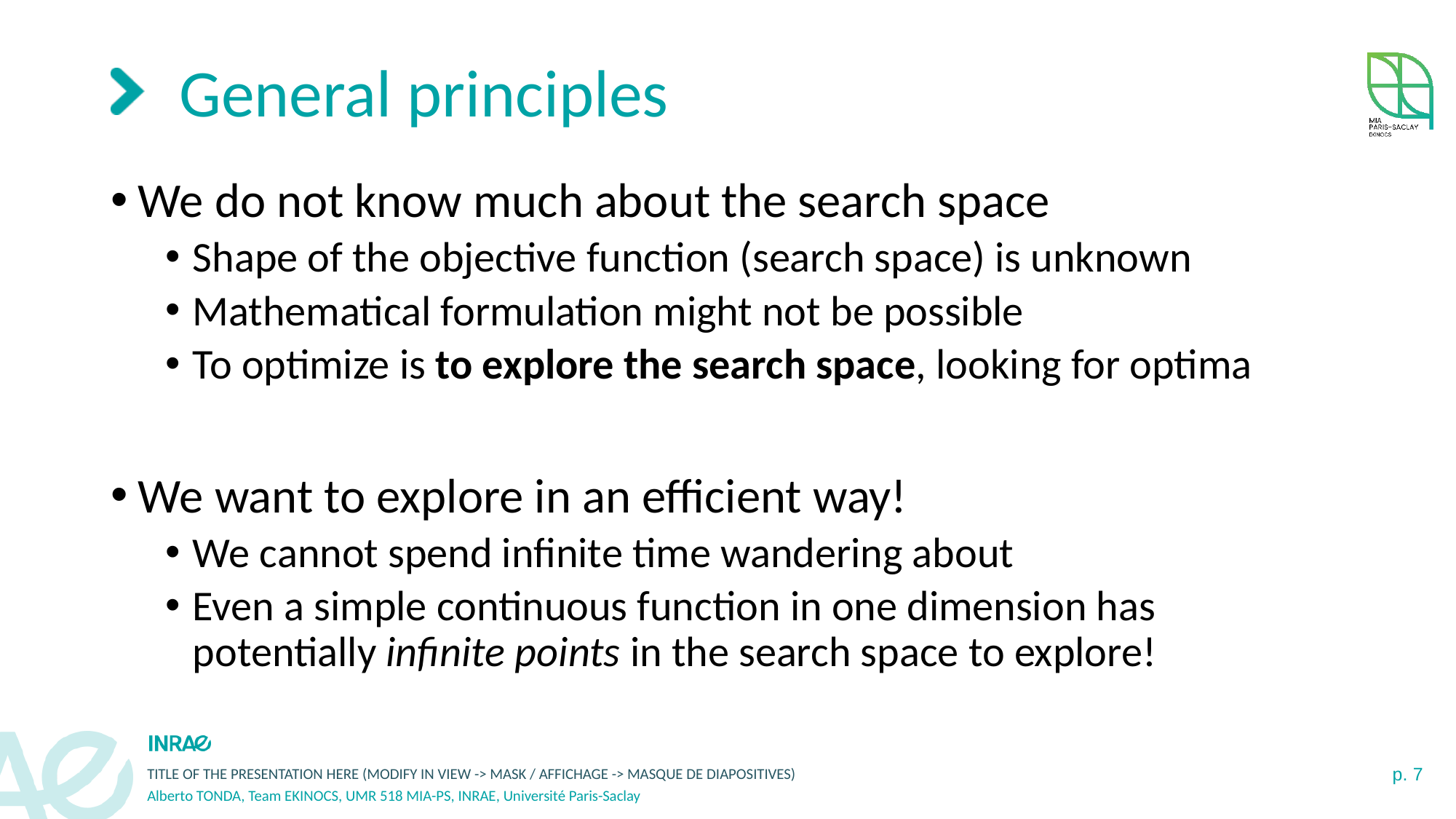

# General principles
We do not know much about the search space
Shape of the objective function (search space) is unknown
Mathematical formulation might not be possible
To optimize is to explore the search space, looking for optima

We want to explore in an efficient way!
We cannot spend infinite time wandering about
Even a simple continuous function in one dimension has potentially infinite points in the search space to explore!